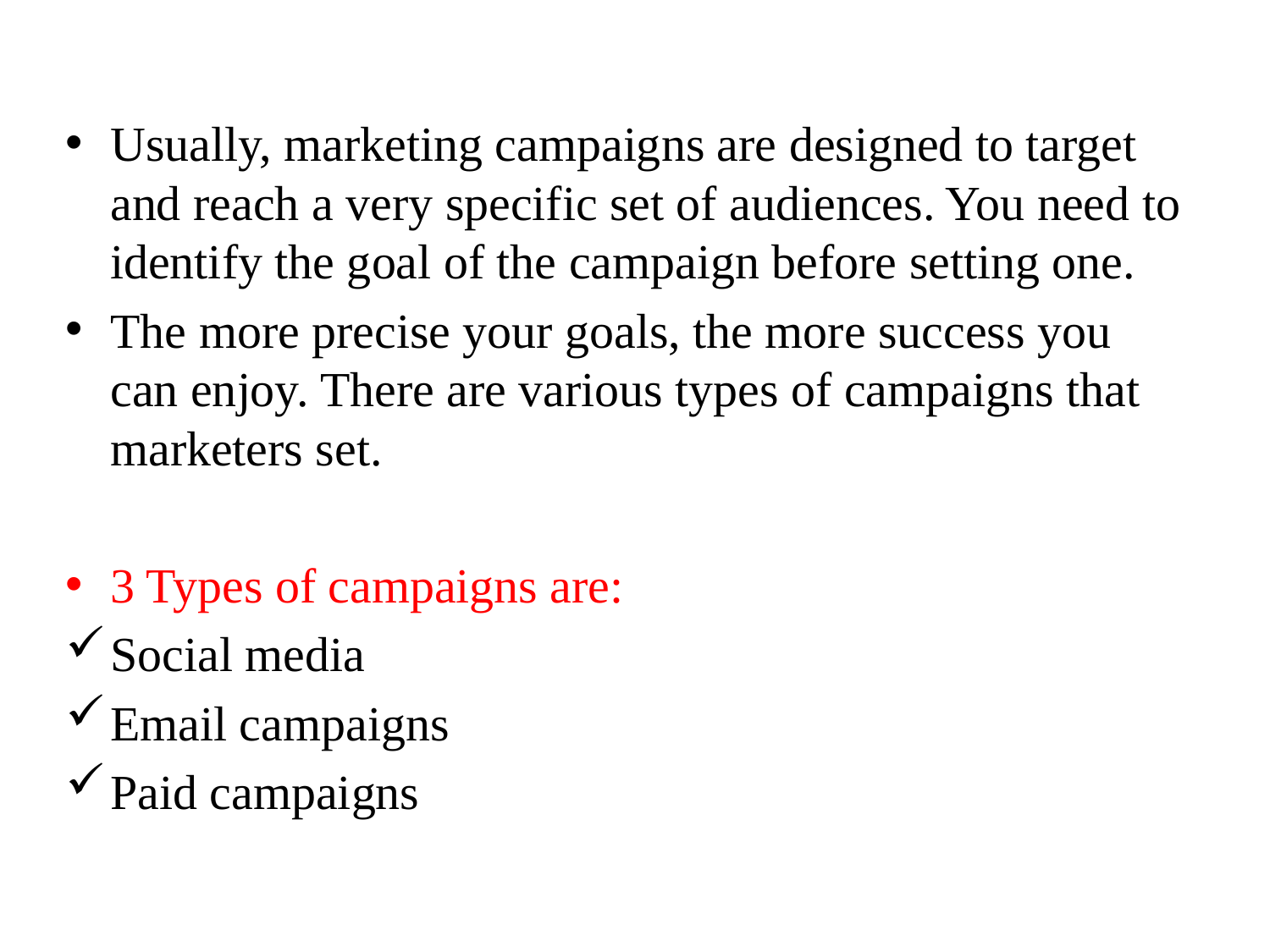

Usually, marketing campaigns are designed to target and reach a very specific set of audiences. You need to identify the goal of the campaign before setting one.
The more precise your goals, the more success you can enjoy. There are various types of campaigns that marketers set.

3 Types of campaigns are:
Social media
Email campaigns
Paid campaigns